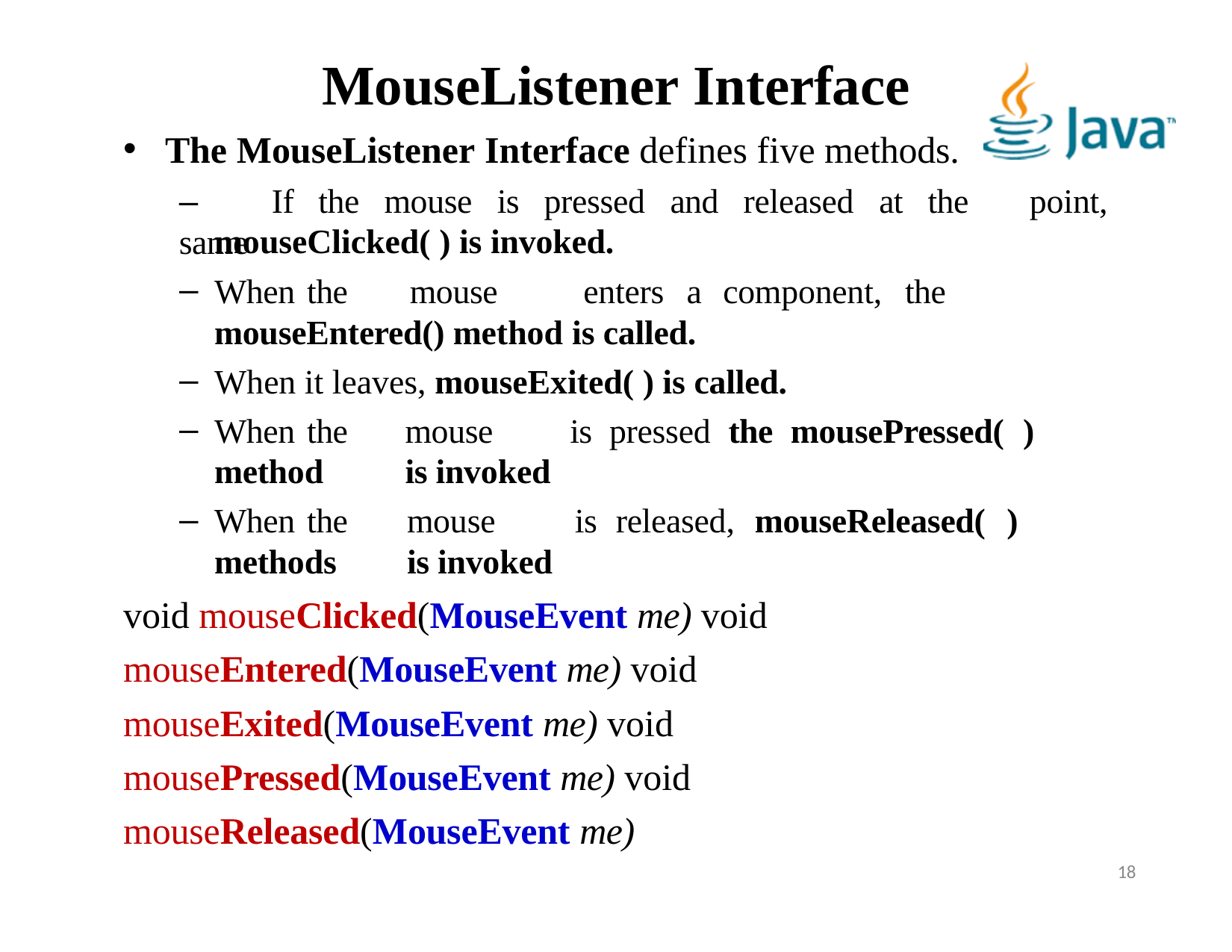

# MouseListener Interface
The MouseListener Interface defines five methods.
–	If	the	mouse	is	pressed	and	released	at	the	same
point,
mouseClicked( ) is invoked.
When	the	mouse	enters	a	component,	the	mouseEntered() method is called.
When it leaves, mouseExited( ) is called.
When	the	mouse	is	pressed	the	mousePressed(	)	method	is invoked
When	the	mouse	is	released,	mouseReleased(	)	methods	is invoked
void mouseClicked(MouseEvent me) void mouseEntered(MouseEvent me) void mouseExited(MouseEvent me) void mousePressed(MouseEvent me) void mouseReleased(MouseEvent me)

18